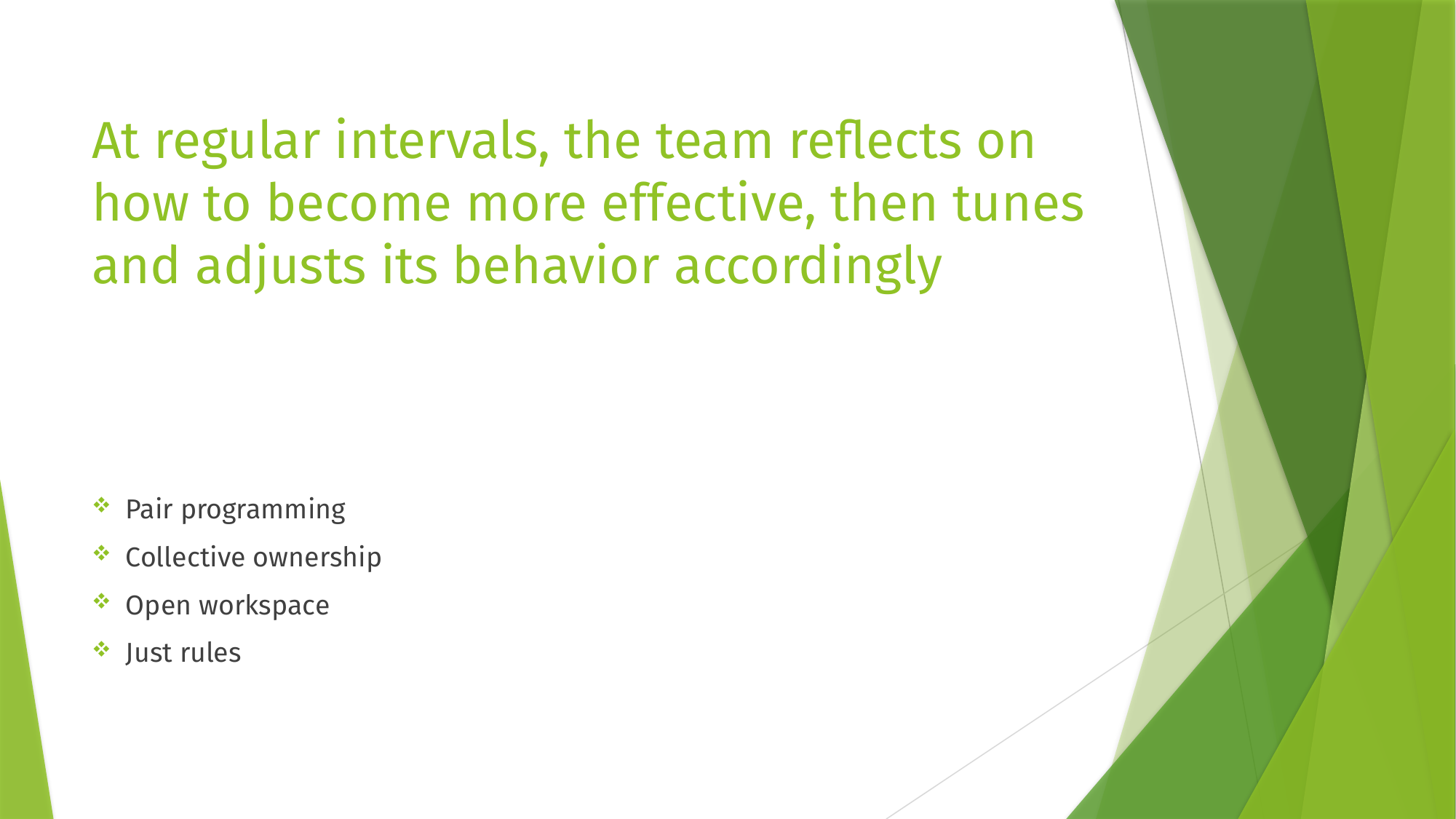

# At regular intervals, the team reflects on how to become more effective, then tunes and adjusts its behavior accordingly
Pair programming
Collective ownership
Open workspace
Just rules